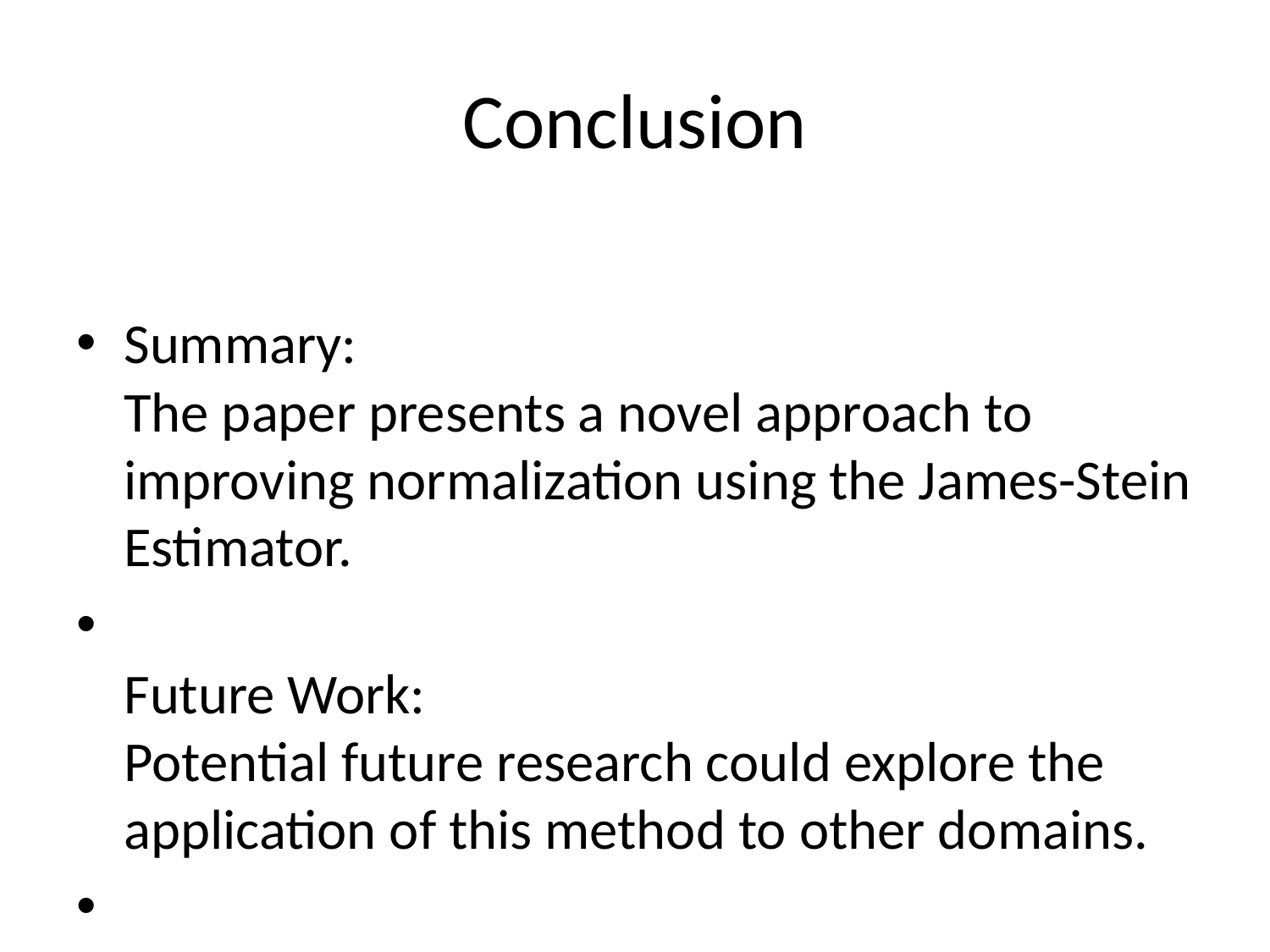

# Conclusion

Summary:
The paper presents a novel approach to improving normalization using the James-Stein Estimator.
Future Work:
Potential future research could explore the application of this method to other domains.
Impact:
The work has the potential to influence how normalization is handled in machine learning.